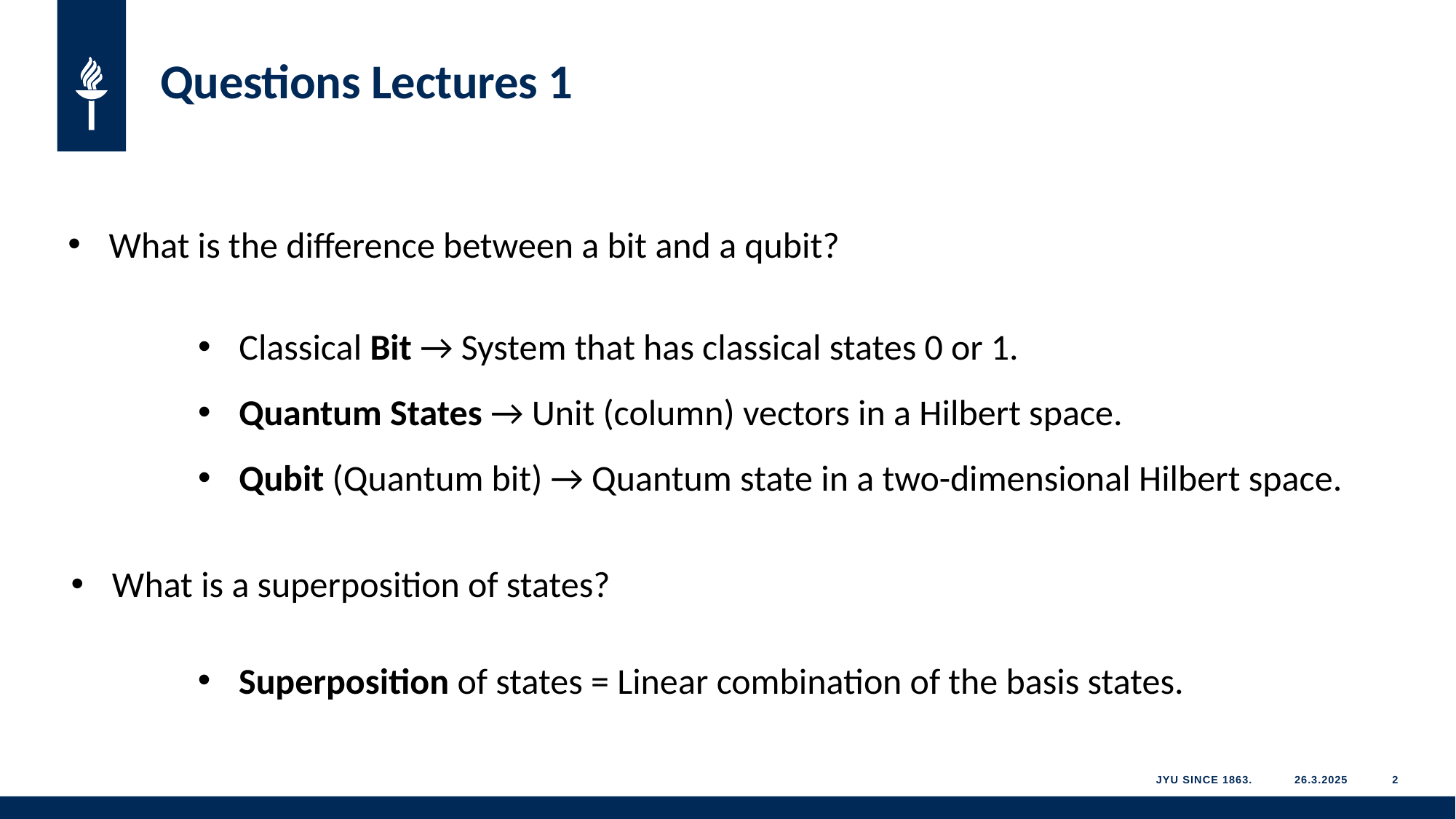

# Questions Lectures 1
What is the difference between a bit and a qubit?
Classical Bit → System that has classical states 0 or 1.
Quantum States → Unit (column) vectors in a Hilbert space.
Qubit (Quantum bit) → Quantum state in a two-dimensional Hilbert space.
What is a superposition of states?
Superposition of states = Linear combination of the basis states.
JYU Since 1863.
26.3.2025
2